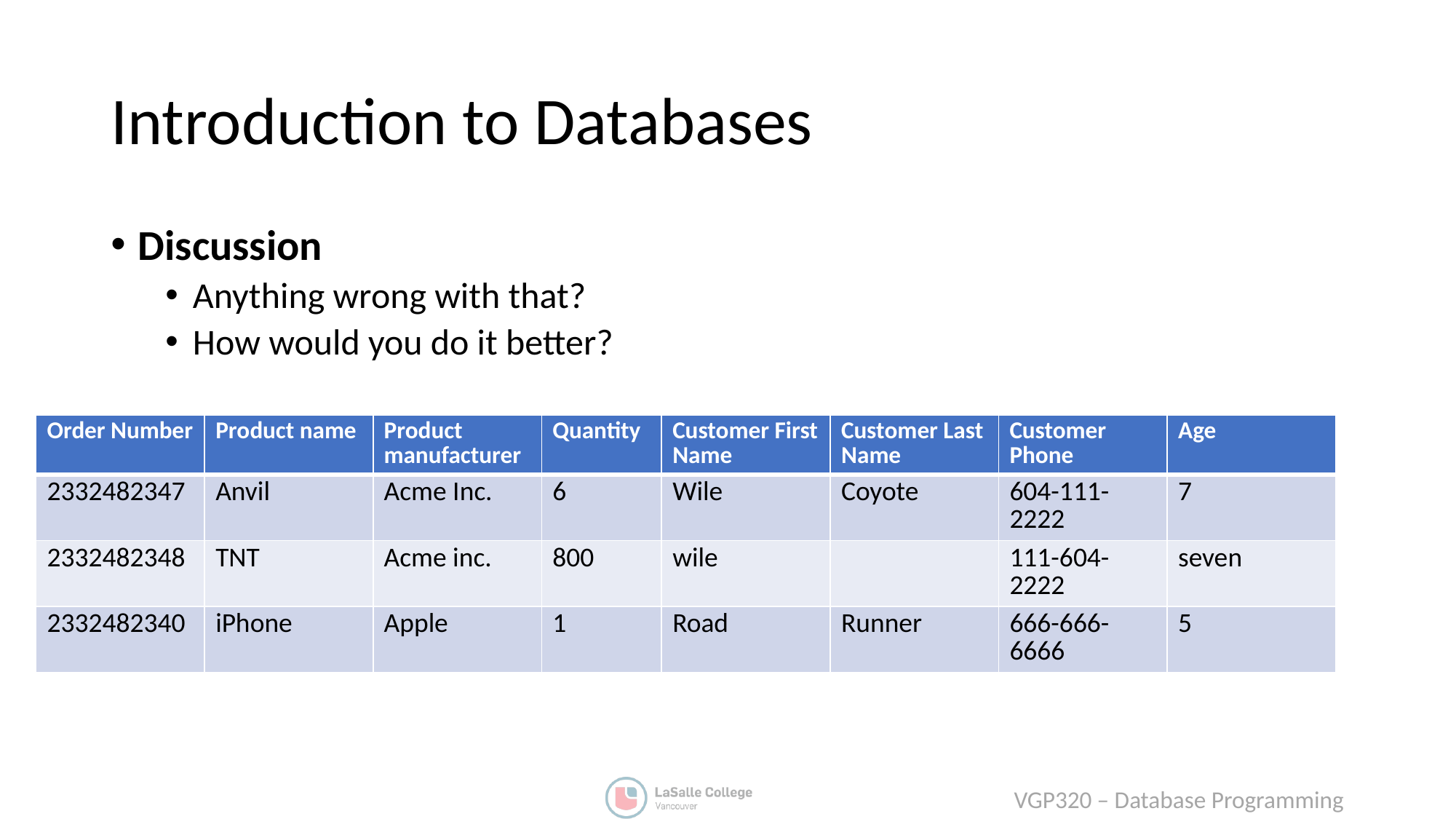

# Introduction to Databases
Discussion
Anything wrong with that?
How would you do it better?
| Order Number | Product name | Product manufacturer | Quantity | Customer First Name | Customer Last Name | Customer Phone | Age |
| --- | --- | --- | --- | --- | --- | --- | --- |
| 2332482347 | Anvil | Acme Inc. | 6 | Wile | Coyote | 604-111-2222 | 7 |
| 2332482348 | TNT | Acme inc. | 800 | wile |  | 111-604-2222 | seven |
| 2332482340 | iPhone | Apple | 1 | Road | Runner | 666-666-6666 | 5 |